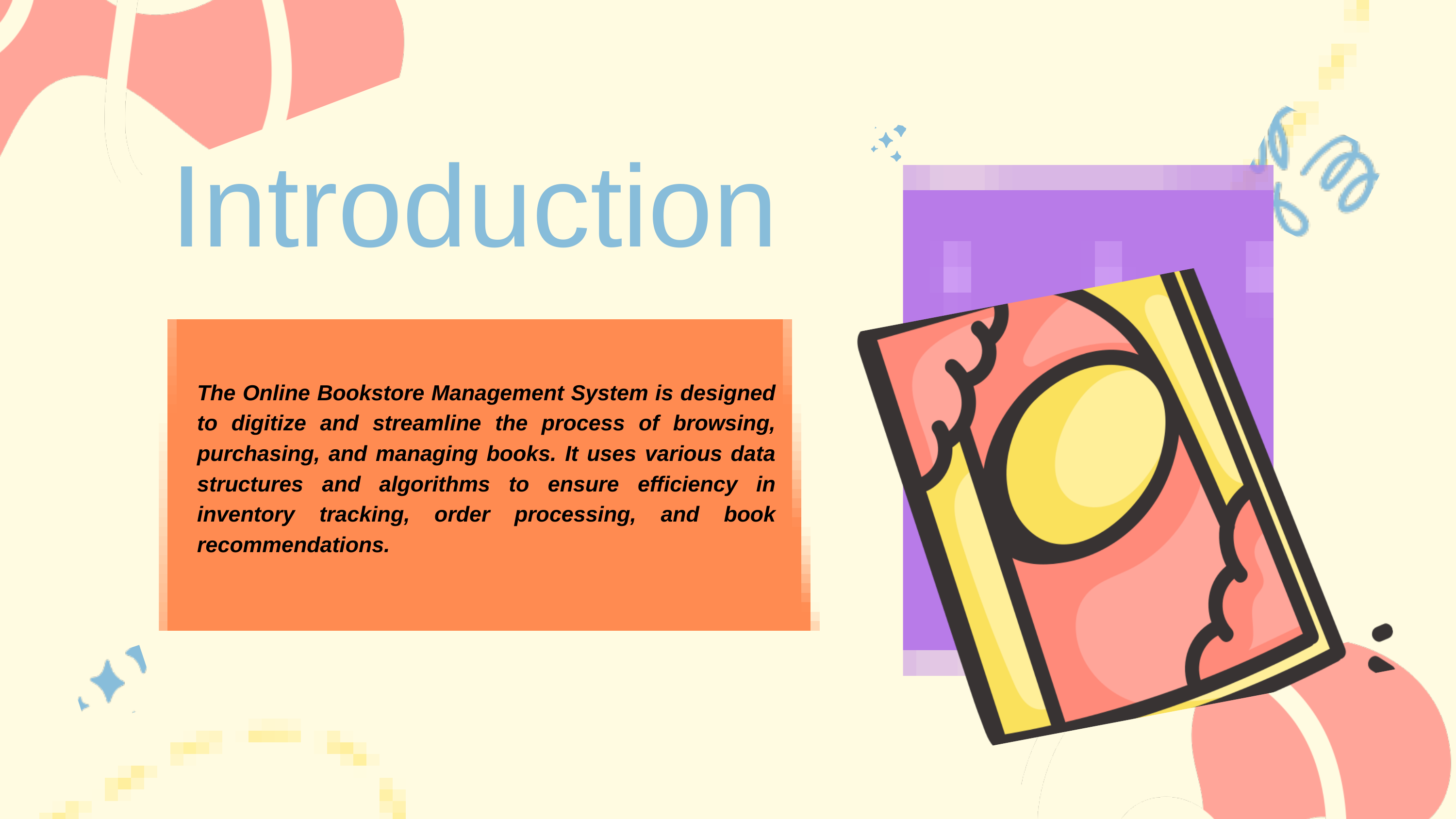

Introduction

The Online Bookstore Management System is designed to digitize and streamline the process of browsing, purchasing, and managing books. It uses various data structures and algorithms to ensure efficiency in inventory tracking, order processing, and book recommendations.